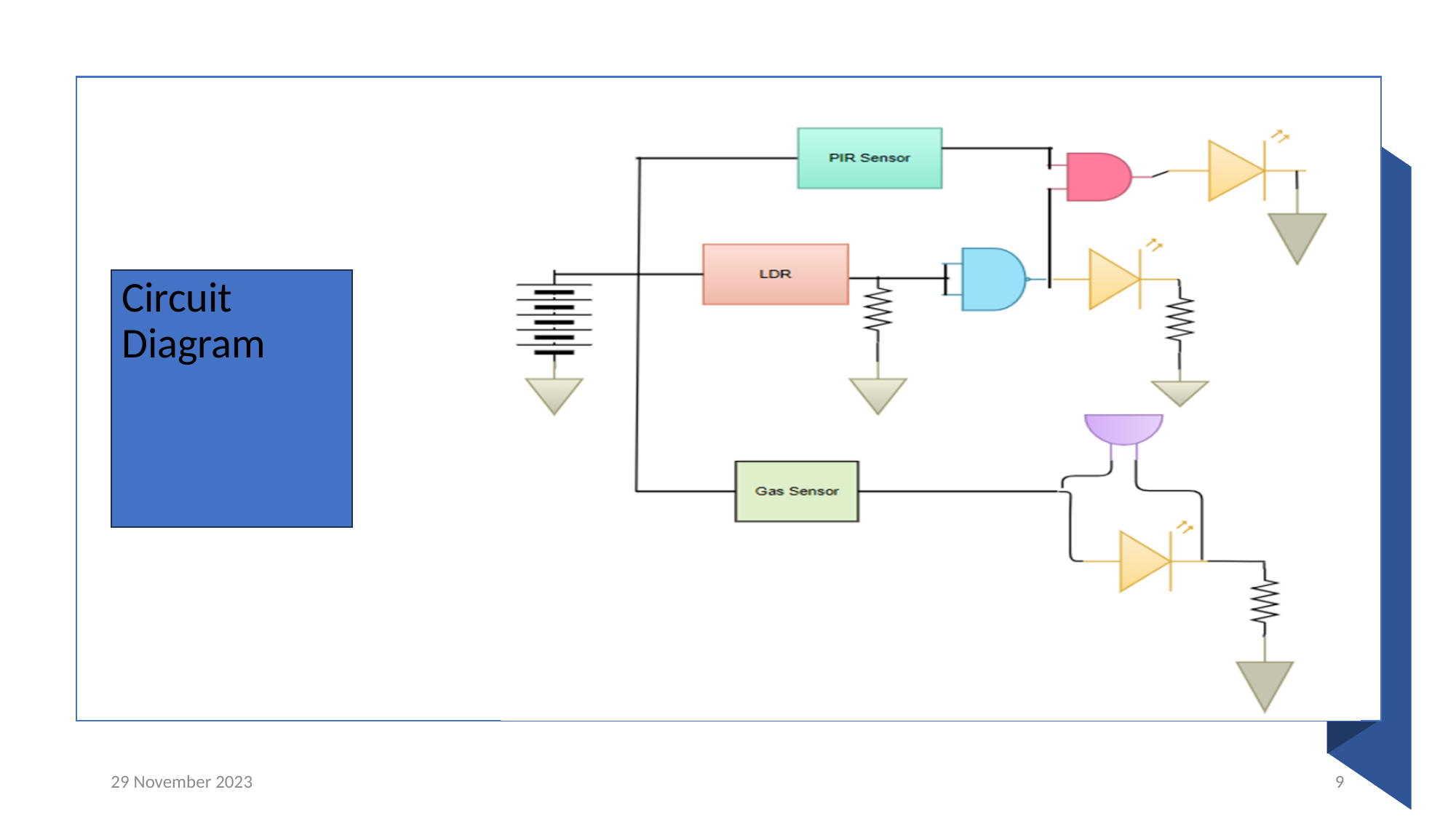

Circuit Diagram
9
29 November 2023
9